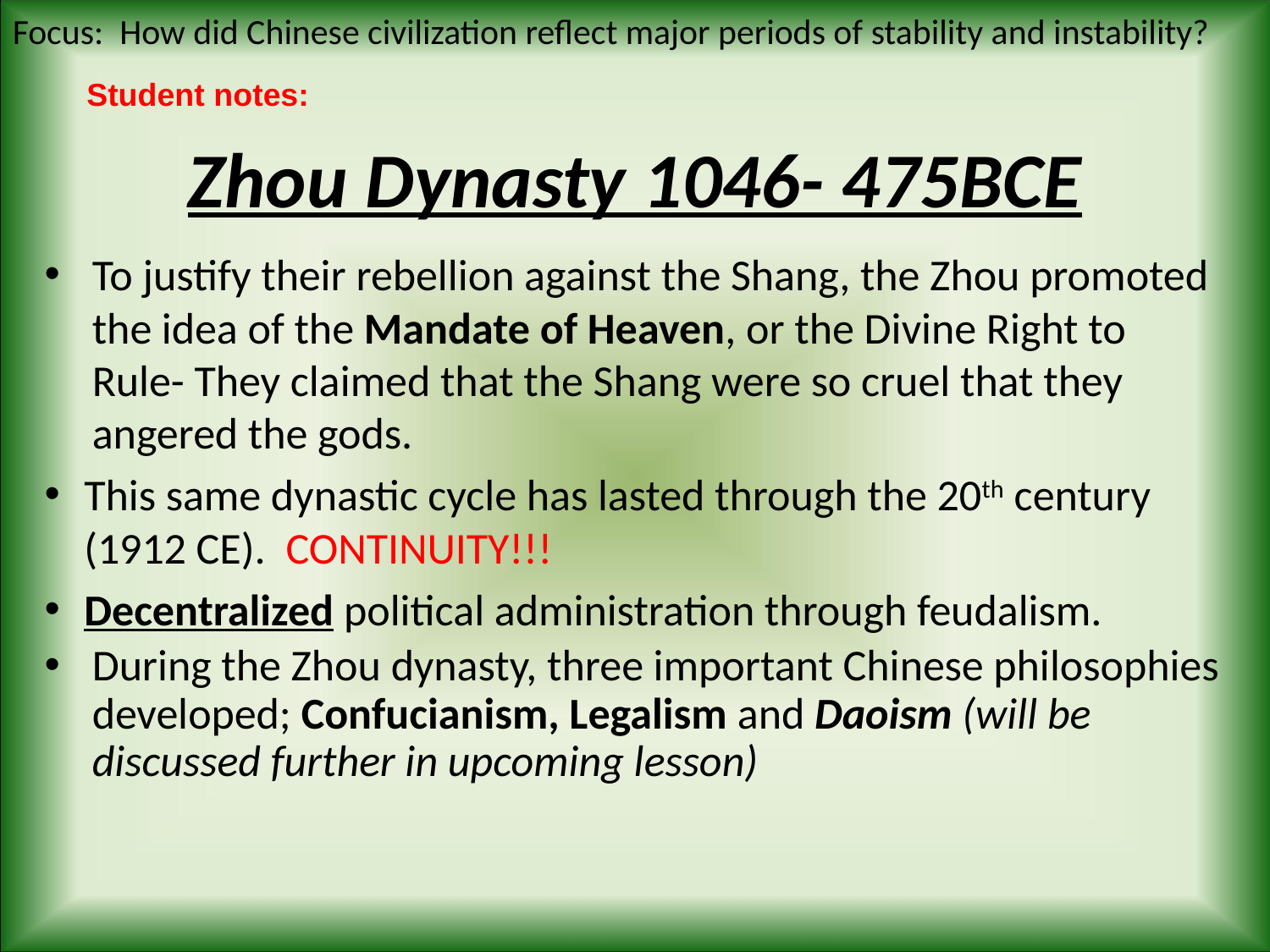

Focus:  How did Chinese civilization reflect major periods of stability and instability?
Student notes:
# Zhou Dynasty 1046- 475BCE
To justify their rebellion against the Shang, the Zhou promoted the idea of the Mandate of Heaven, or the Divine Right to Rule- They claimed that the Shang were so cruel that they angered the gods.
This same dynastic cycle has lasted through the 20th century (1912 CE).  CONTINUITY!!!
Decentralized political administration through feudalism.
During the Zhou dynasty, three important Chinese philosophies developed; Confucianism, Legalism and Daoism (will be discussed further in upcoming lesson)